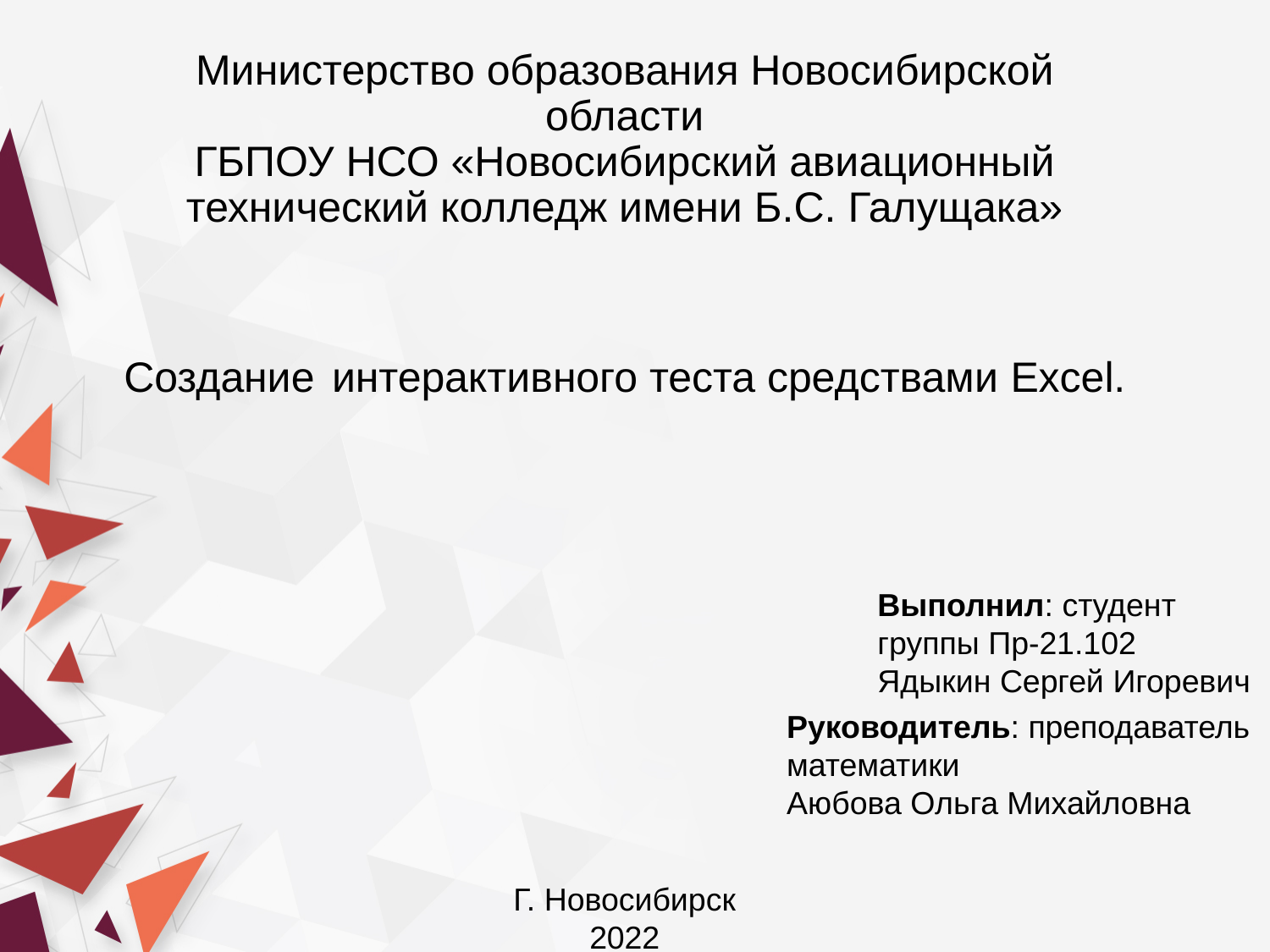

# Министерство образования Новосибирской области ГБПОУ НСО «Новосибирский авиационный технический колледж имени Б.С. Галущака»
Создание интерактивного теста средствами Excel.
Выполнил: студент
группы Пр-21.102
Ядыкин Сергей Игоревич
Руководитель: преподаватель математики
Аюбова Ольга Михайловна

Г. Новосибирск 2022